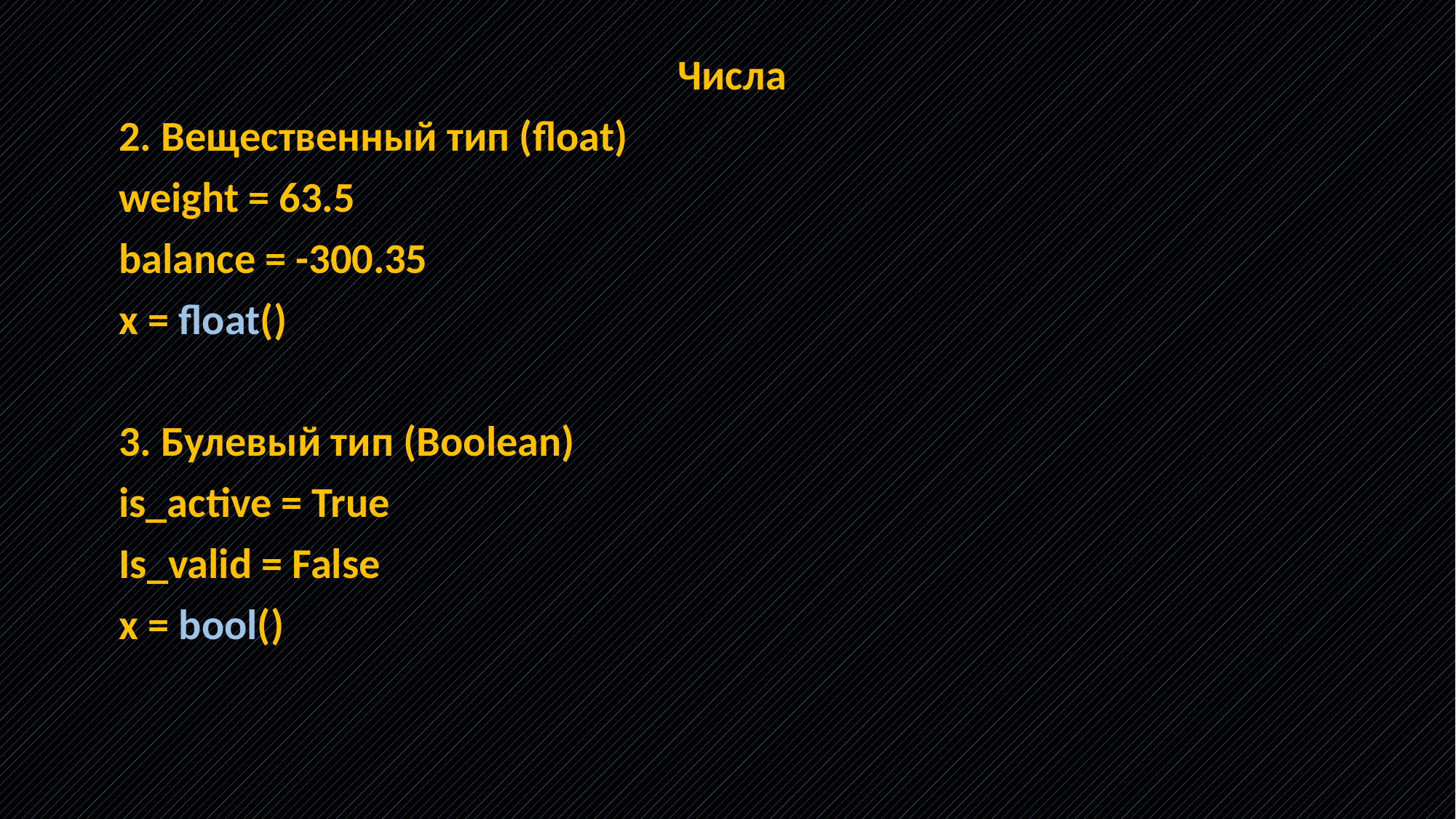

Числа
2. Вещественный тип (float)
weight = 63.5
balance = -300.35
x = float()

3. Булевый тип (Boolean)
is_active = True
Is_valid = False
x = bool()